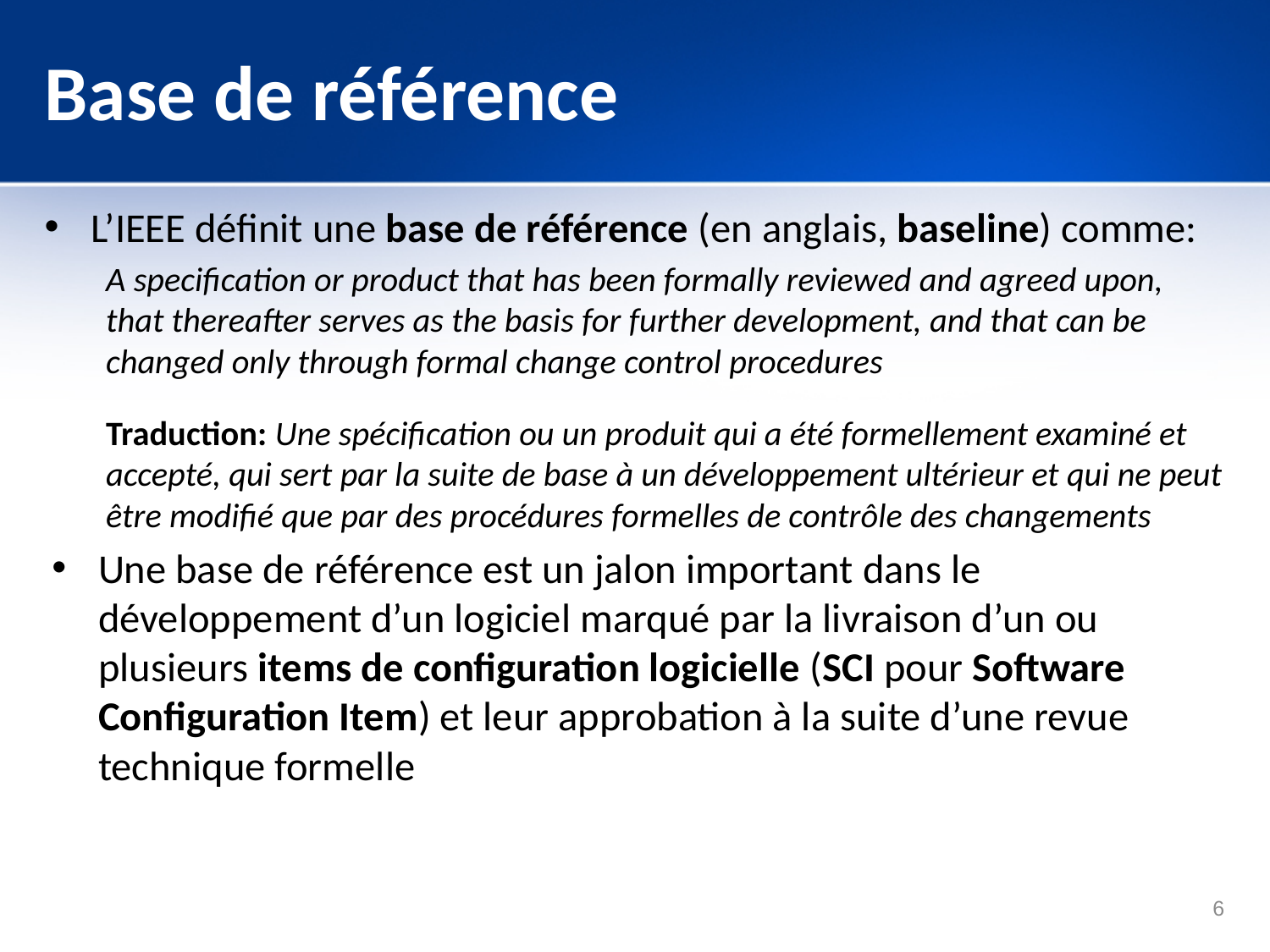

# Base de référence

L’IEEE définit une base de référence (en anglais, baseline) comme:
A specification or product that has been formally reviewed and agreed upon, that thereafter serves as the basis for further development, and that can be changed only through formal change control procedures

Traduction: Une spécification ou un produit qui a été formellement examiné et accepté, qui sert par la suite de base à un développement ultérieur et qui ne peut être modifié que par des procédures formelles de contrôle des changements
Une base de référence est un jalon important dans le développement d’un logiciel marqué par la livraison d’un ou plusieurs items de configuration logicielle (SCI pour Software Configuration Item) et leur approbation à la suite d’une revue technique formelle
6